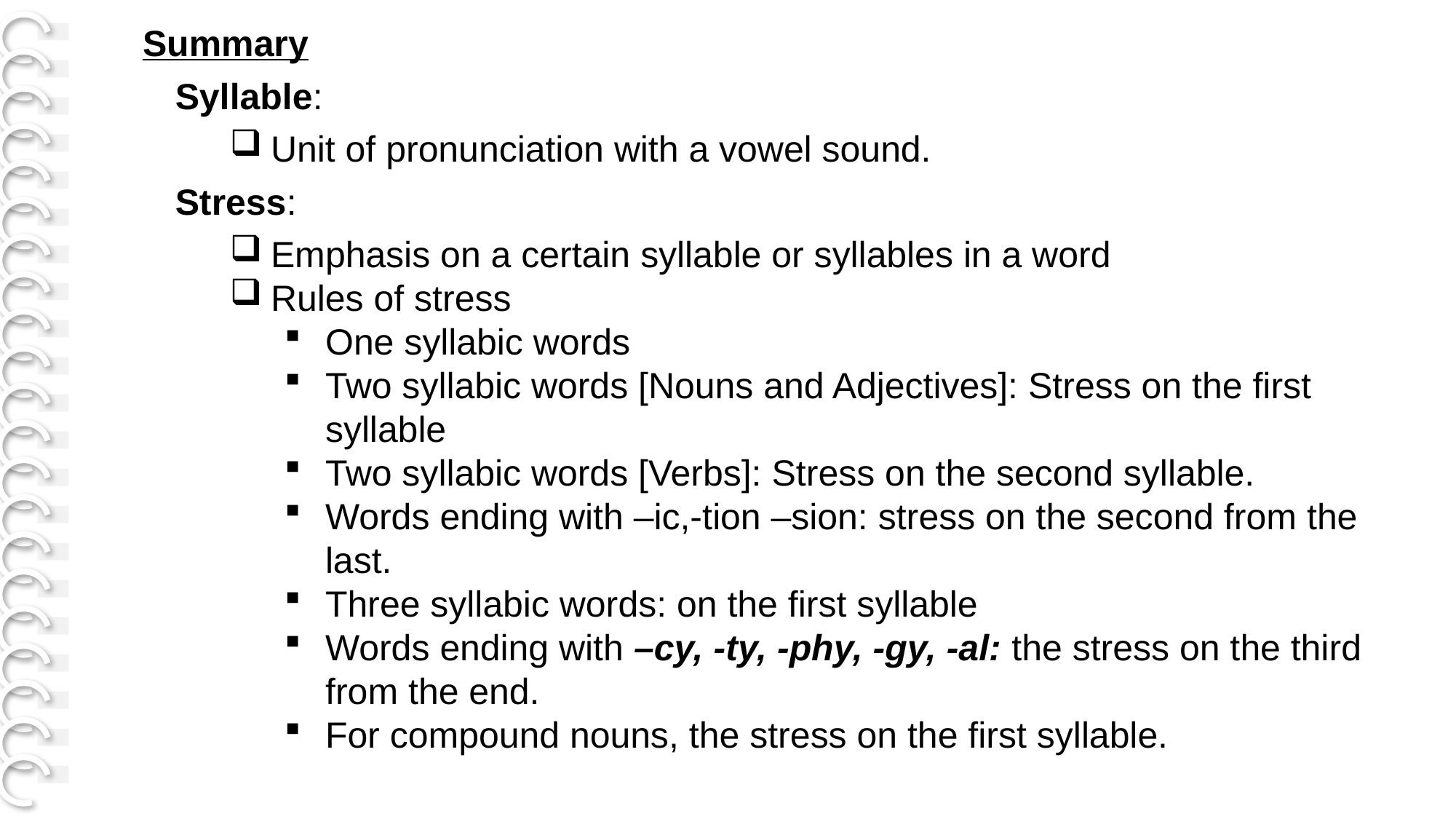

[Page. 42]

Summary
Syllable:
Unit of pronunciation with a vowel sound.
Stress:
Emphasis on a certain syllable or syllables in a word
Rules of stress
One syllabic words
Two syllabic words [Nouns and Adjectives]: Stress on the first syllable
Two syllabic words [Verbs]: Stress on the second syllable.
Words ending with –ic,-tion –sion: stress on the second from the last.
Three syllabic words: on the first syllable
Words ending with –cy, -ty, -phy, -gy, -al: the stress on the third from the end.
For compound nouns, the stress on the first syllable.